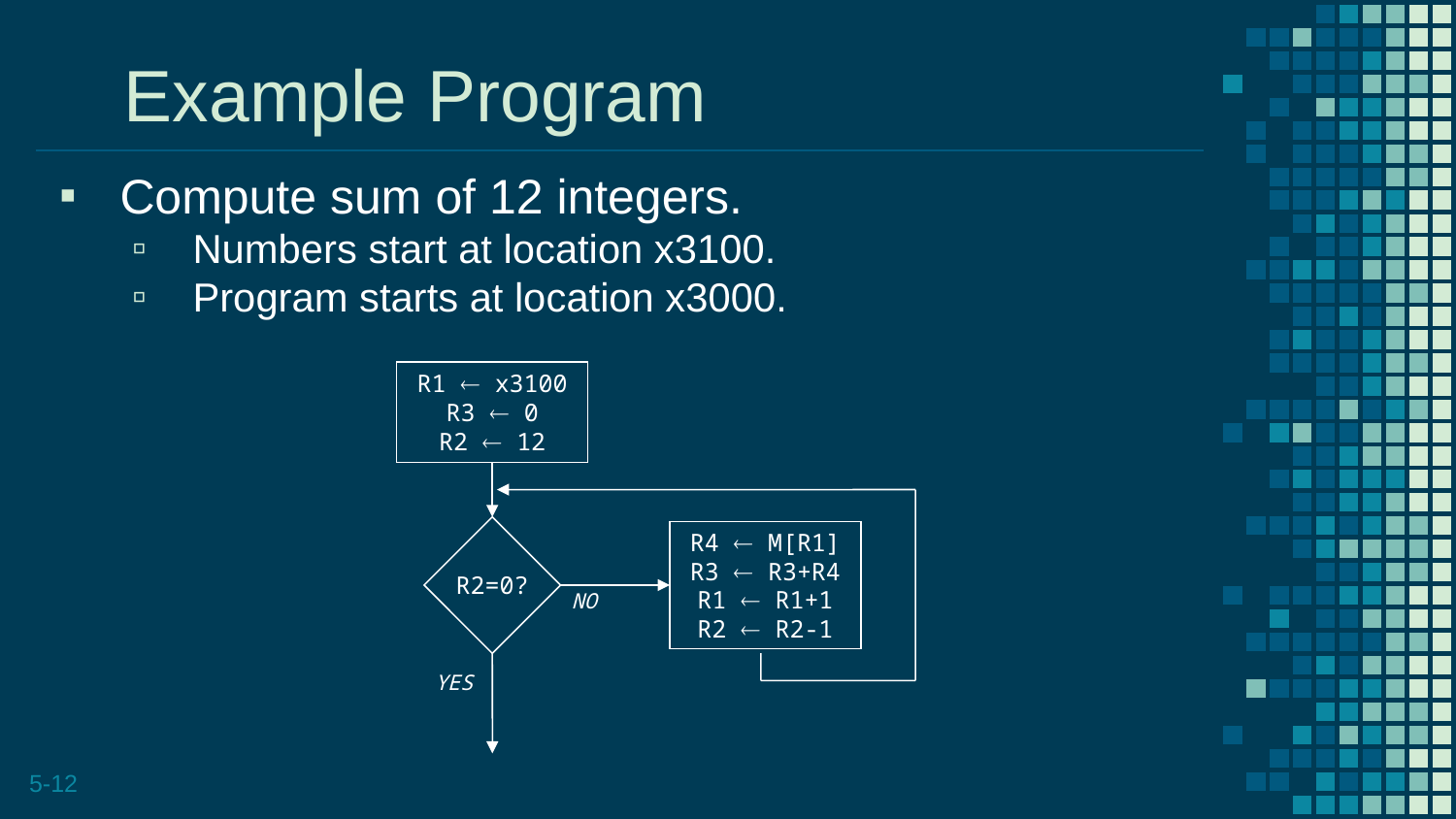

# Example Program
Compute sum of 12 integers.
Numbers start at location x3100.
Program starts at location x3000.
R1 ← x3100
R3 ← 0
R2 ← 12

R2=0?
R4 ← M[R1]
R3 ← R3+R4
R1 ← R1+1
R2 ← R2-1
NO

YES

5-12